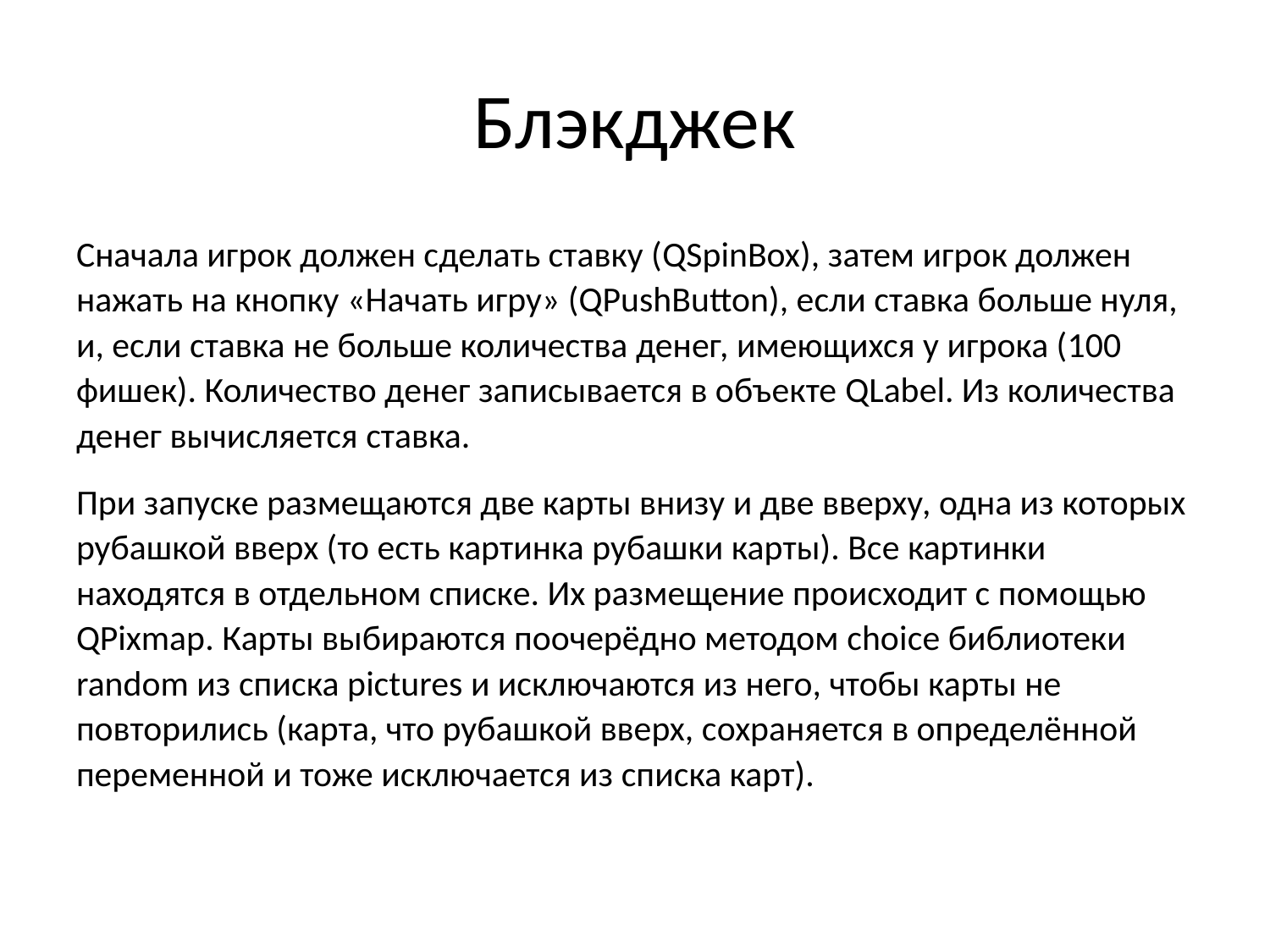

# Блэкджек
Сначала игрок должен сделать ставку (QSpinBox), затем игрок должен нажать на кнопку «Начать игру» (QPushButton), если ставка больше нуля, и, если ставка не больше количества денег, имеющихся у игрока (100 фишек). Количество денег записывается в объекте QLabel. Из количества денег вычисляется ставка.
При запуске размещаются две карты внизу и две вверху, одна из которых рубашкой вверх (то есть картинка рубашки карты). Все картинки находятся в отдельном списке. Их размещение происходит с помощью QPixmap. Карты выбираются поочерёдно методом choiсe библиотеки random из списка pictures и исключаются из него, чтобы карты не повторились (карта, что рубашкой вверх, сохраняется в определённой переменной и тоже исключается из списка карт).